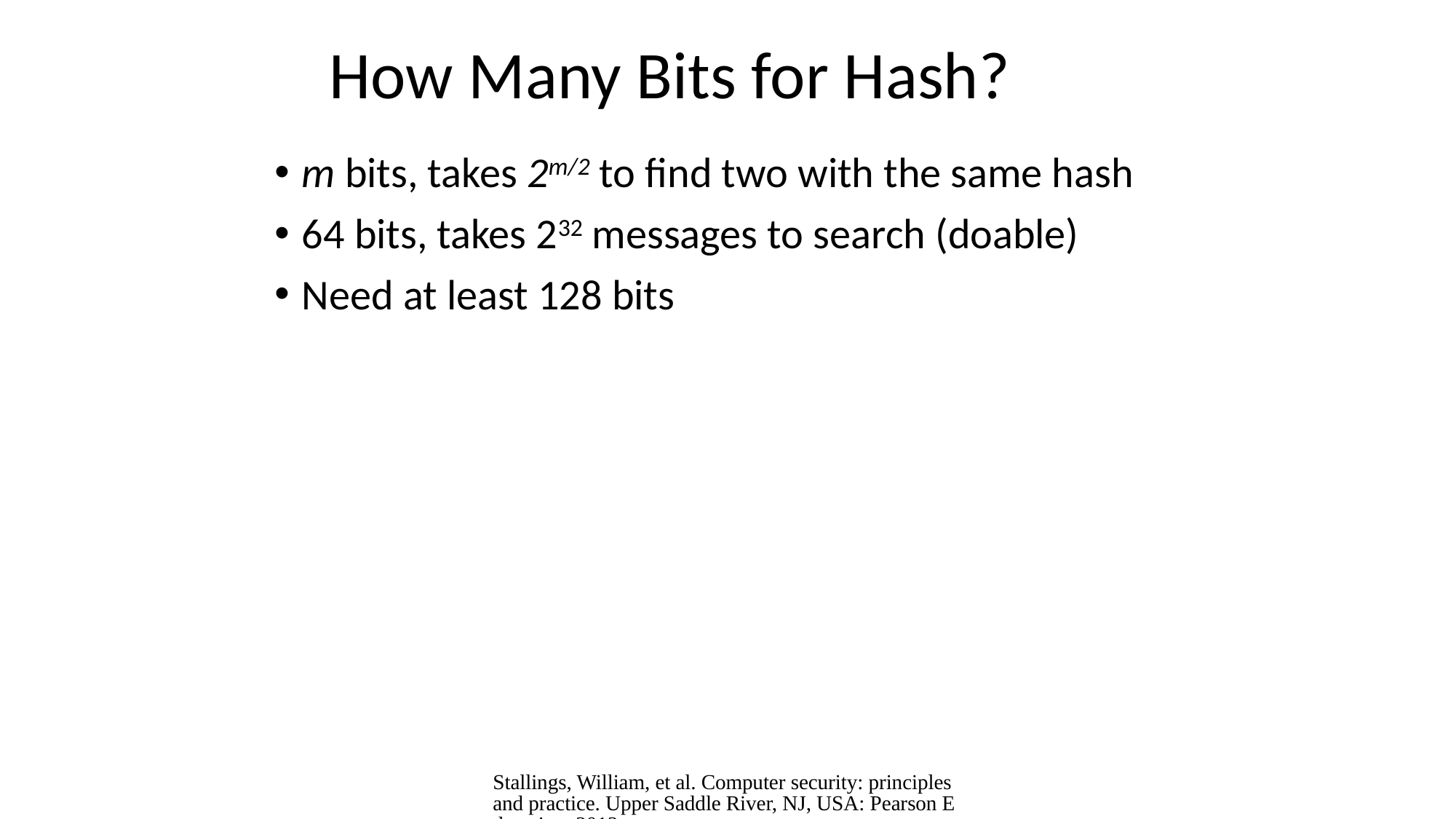

# How Many Bits for Hash?
m bits, takes 2m/2 to find two with the same hash
64 bits, takes 232 messages to search (doable)
Need at least 128 bits
Stallings, William, et al. Computer security: principles and practice. Upper Saddle River, NJ, USA: Pearson Education, 2012.